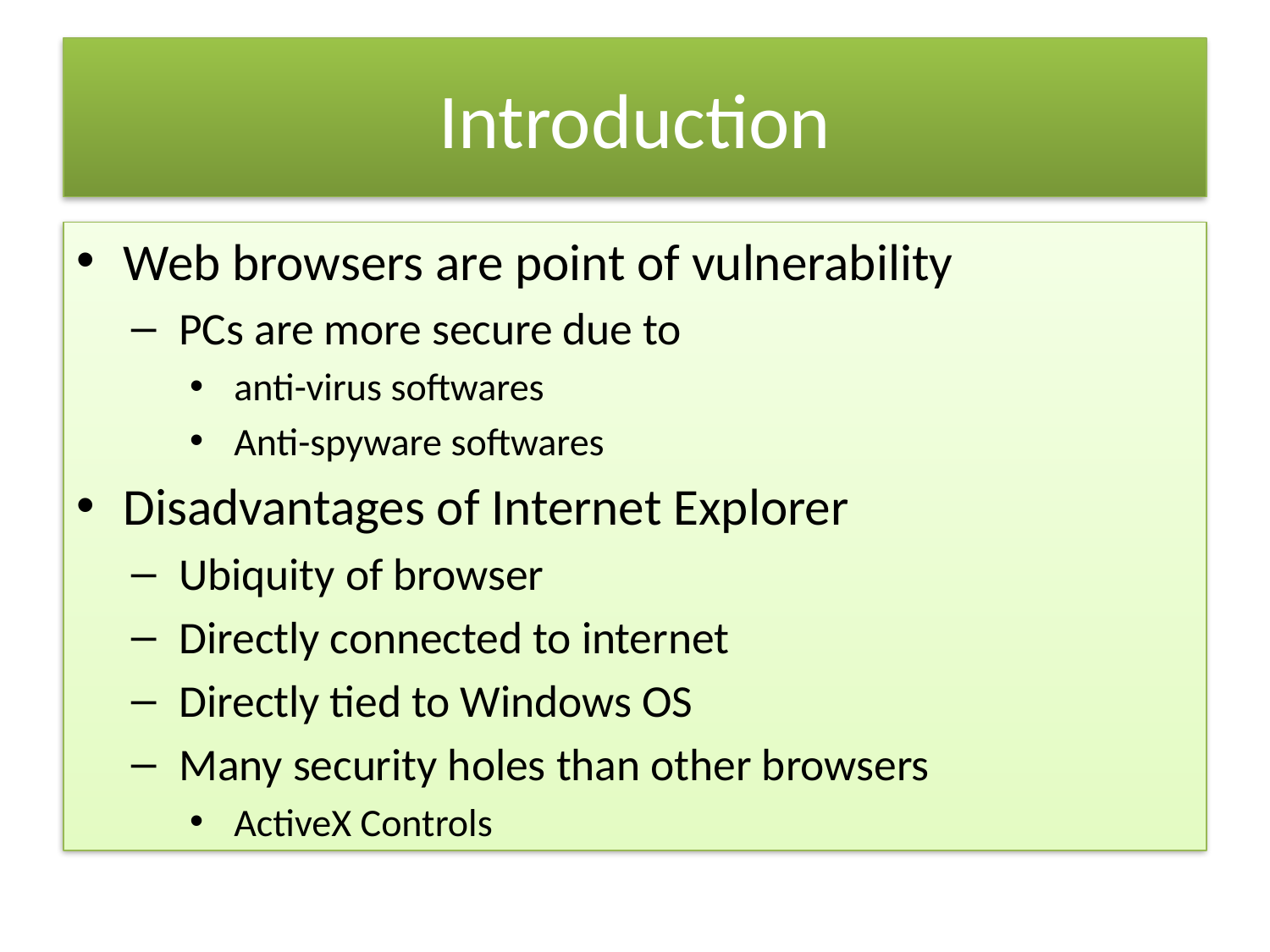

# Introduction
Web browsers are point of vulnerability
PCs are more secure due to
anti-virus softwares
Anti-spyware softwares
Disadvantages of Internet Explorer
Ubiquity of browser
Directly connected to internet
Directly tied to Windows OS
Many security holes than other browsers
ActiveX Controls